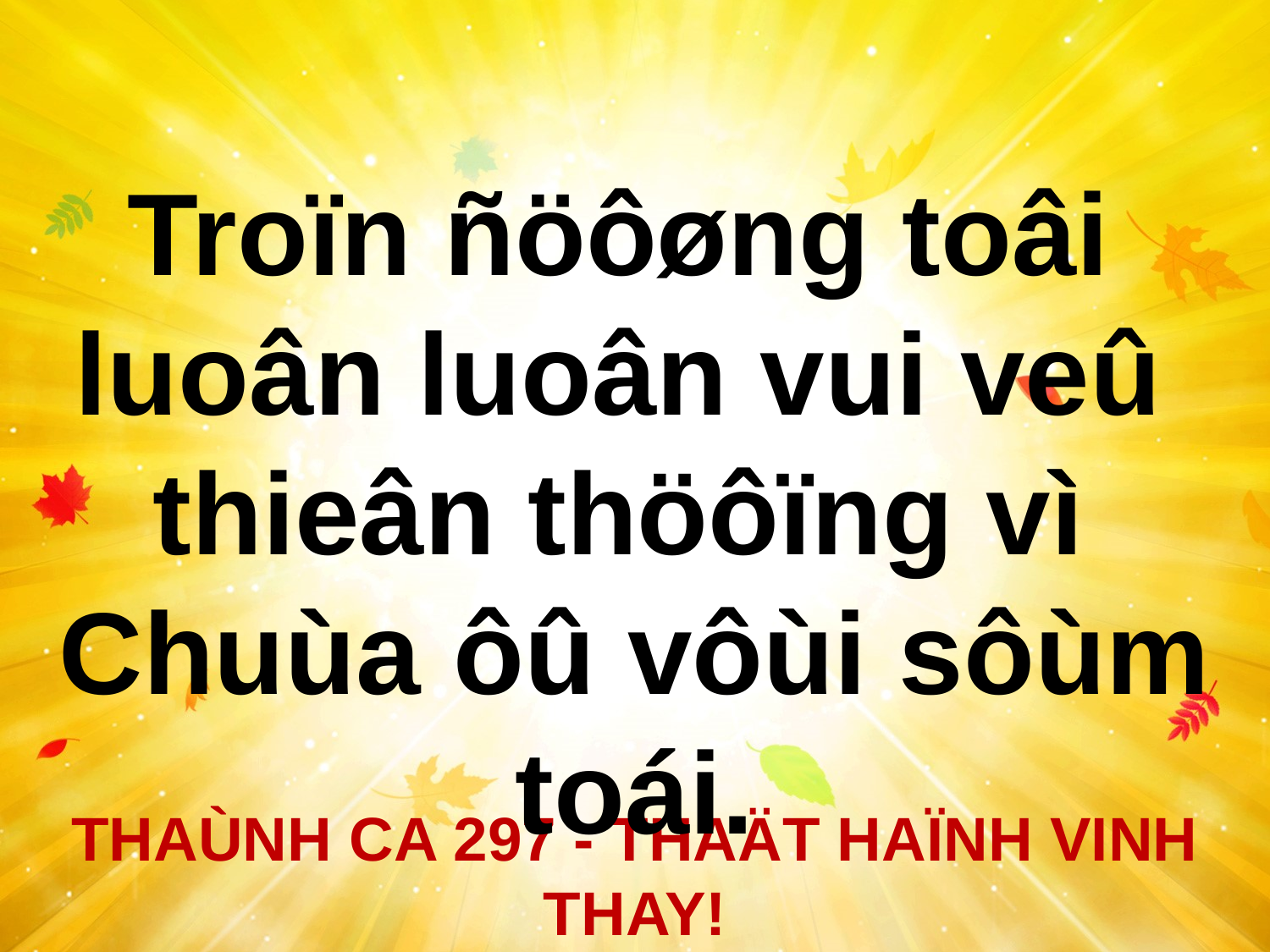

Troïn ñöôøng toâi
luoân luoân vui veû
thieân thöôïng vì
Chuùa ôû vôùi sôùm toái.
THAÙNH CA 297 - THAÄT HAÏNH VINH THAY!